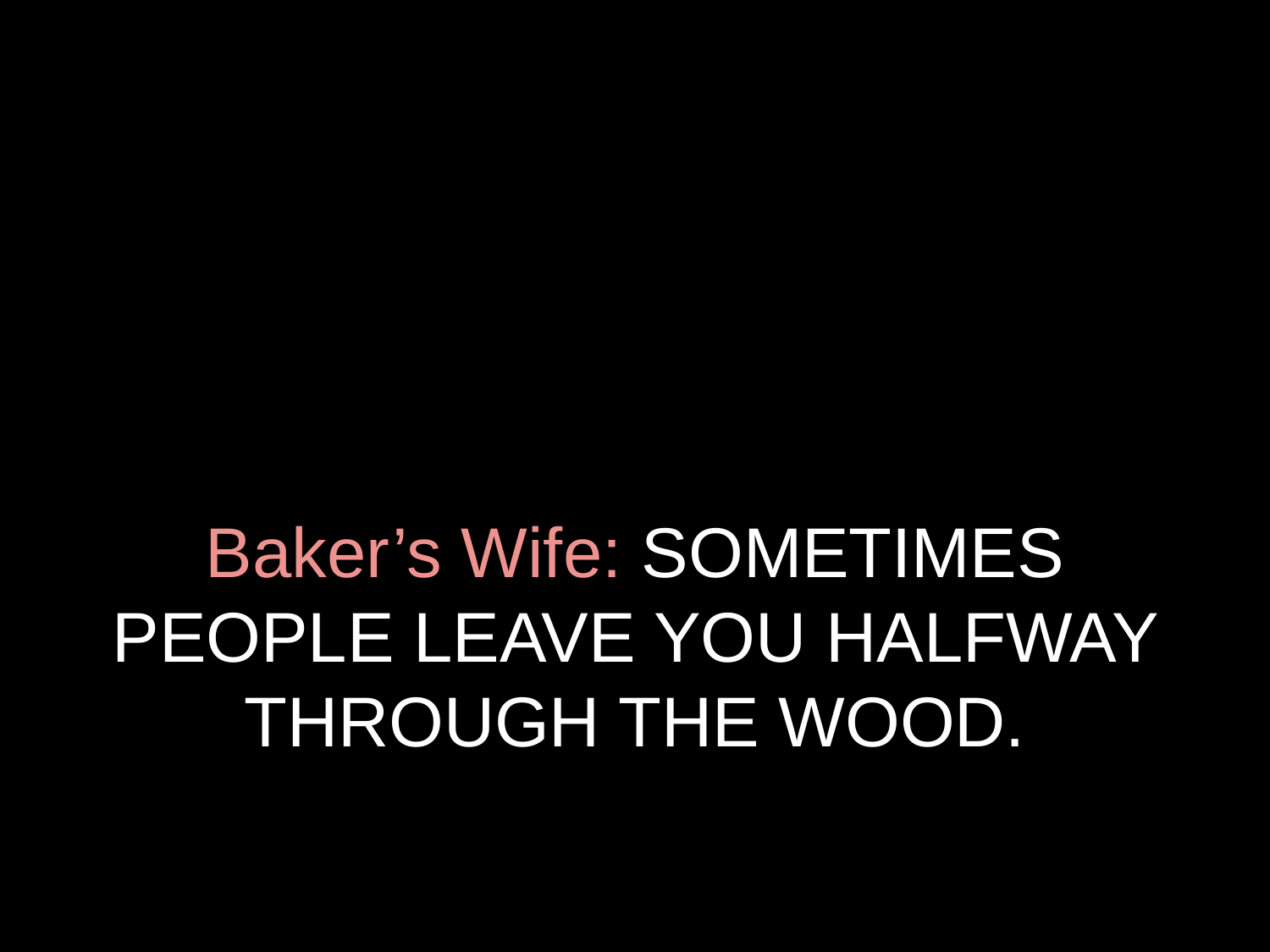

# Baker’s Wife: SOMETIMES PEOPLE LEAVE YOU HALFWAY THROUGH THE WOOD.